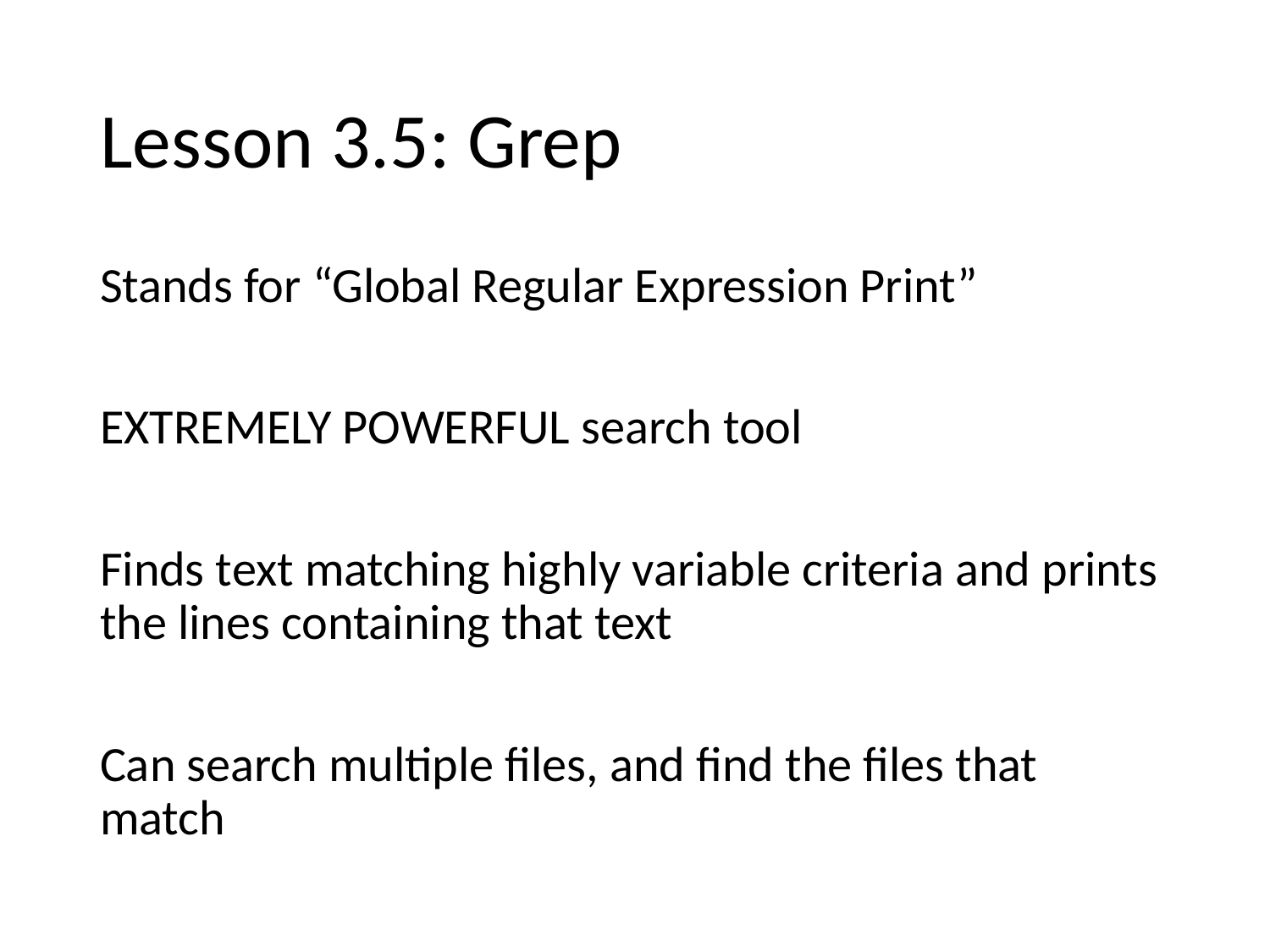

# Lesson 3.5: Grep
Stands for “Global Regular Expression Print”

EXTREMELY POWERFUL search tool

Finds text matching highly variable criteria and prints the lines containing that text

Can search multiple files, and find the files that match